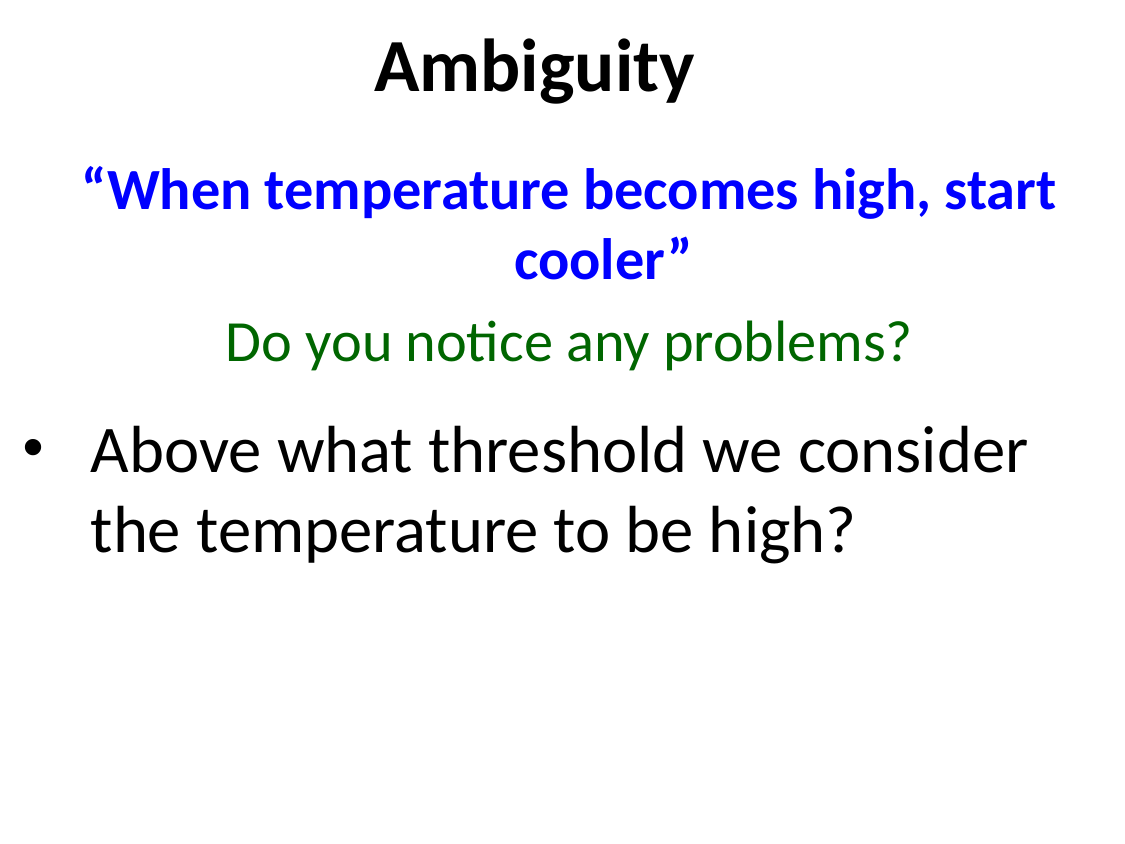

Ambiguity
“When temperature becomes high, start cooler”
Do you notice any problems?
Above what threshold we consider the temperature to be high?